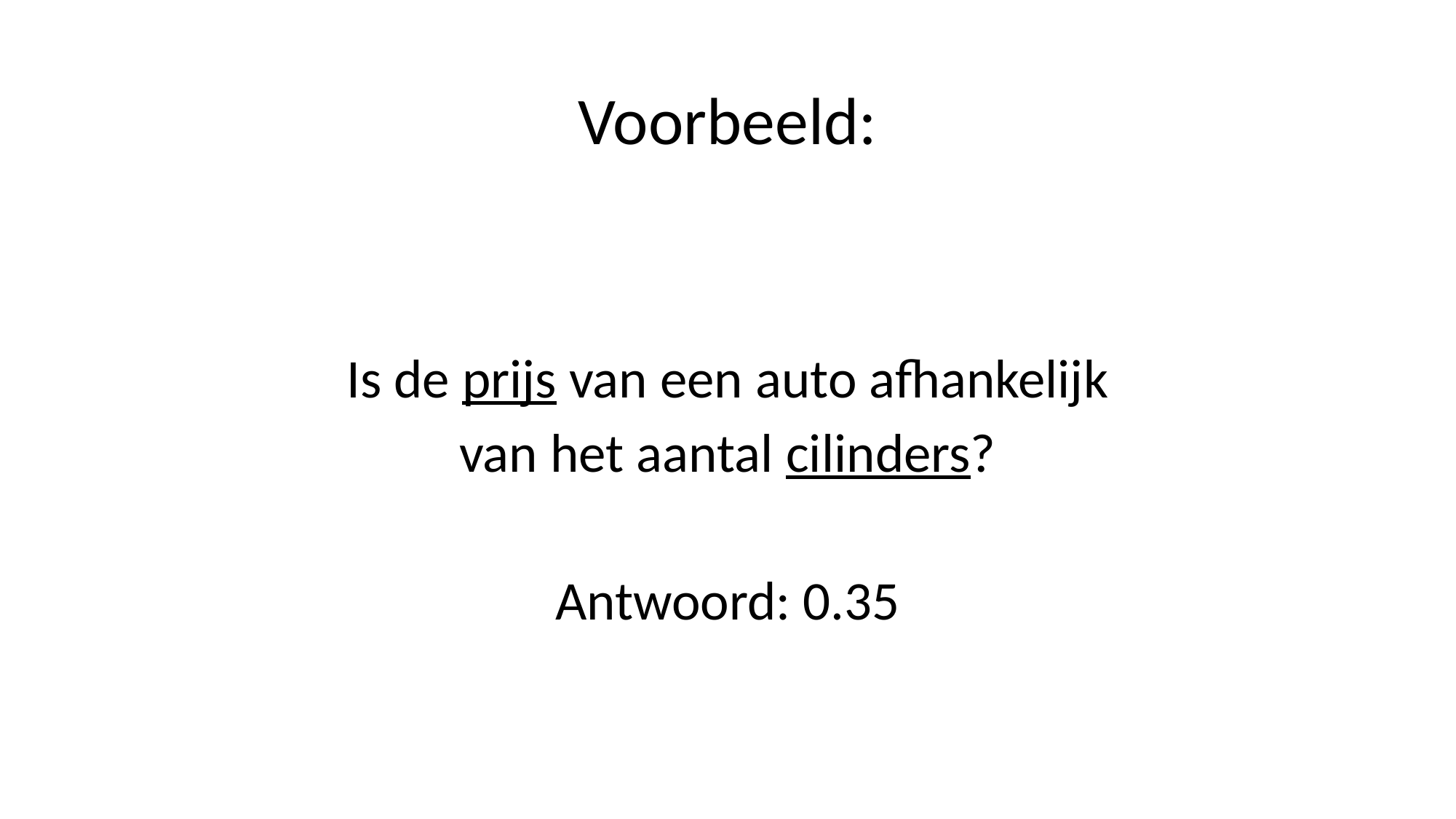

# Voorbeeld:

Is de prijs van een auto afhankelijk
van het aantal cilinders?

Antwoord: 0.35